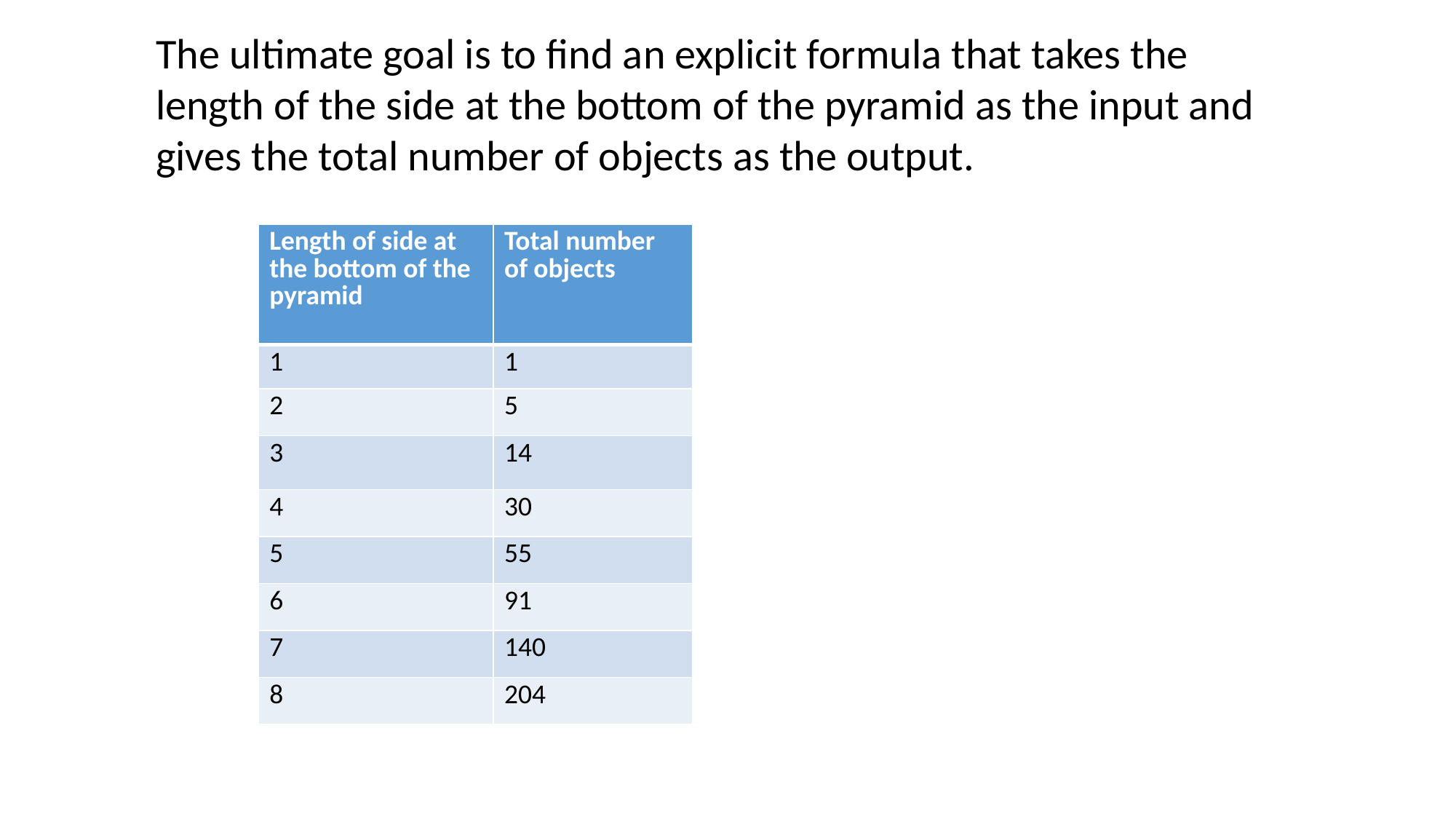

The ultimate goal is to find an explicit formula that takes the length of the side at the bottom of the pyramid as the input and gives the total number of objects as the output.
| Length of side at the bottom of the pyramid | Total number of objects |
| --- | --- |
| 1 | 1 |
| 2 | 5 |
| 3 | 14 |
| 4 | 30 |
| 5 | 55 |
| 6 | 91 |
| 7 | 140 |
| 8 | 204 |